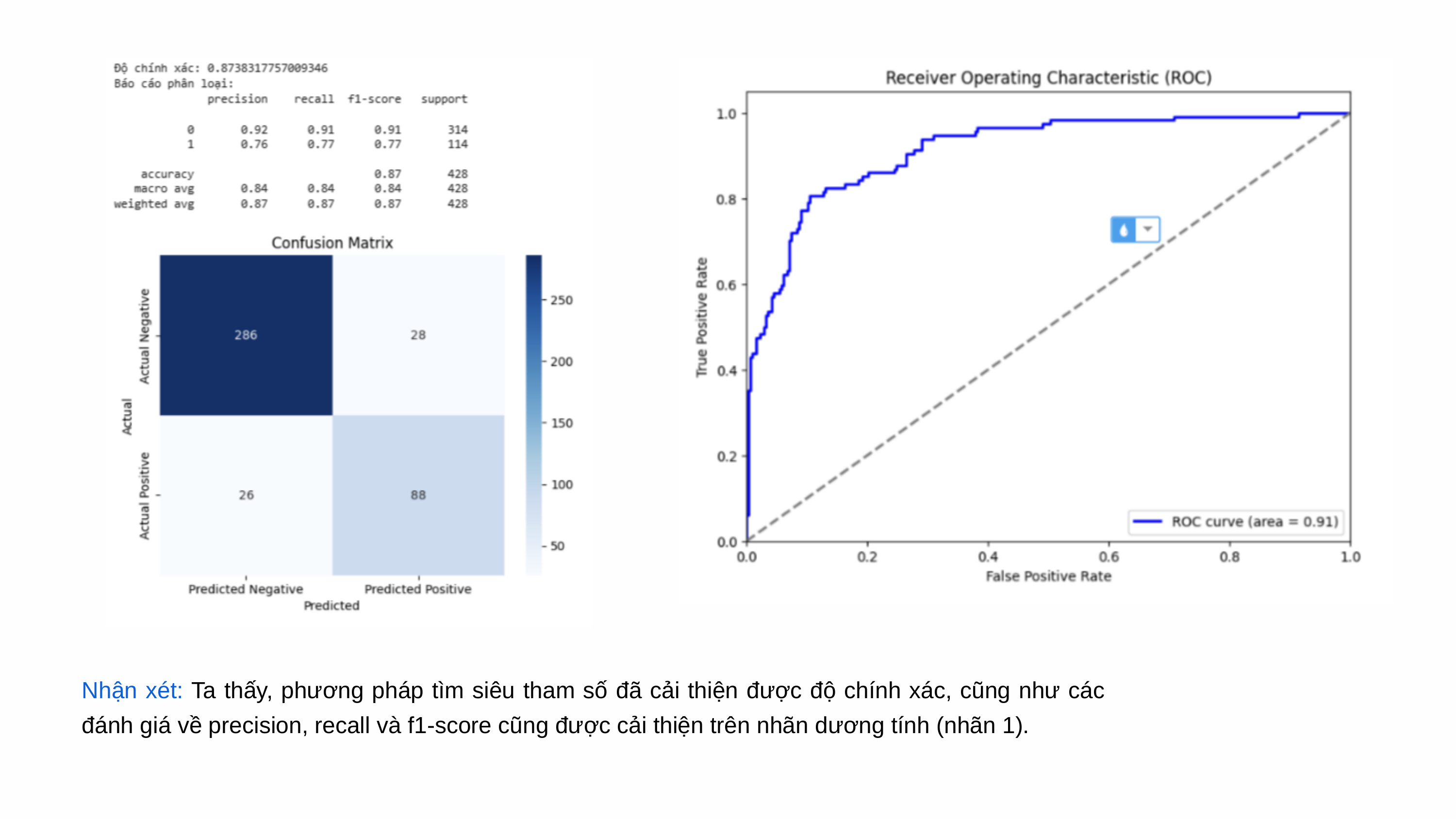

Nhận xét: Ta thấy, phương pháp tìm siêu tham số đã cải thiện được độ chính xác, cũng như các đánh giá về precision, recall và f1-score cũng được cải thiện trên nhãn dương tính (nhãn 1).